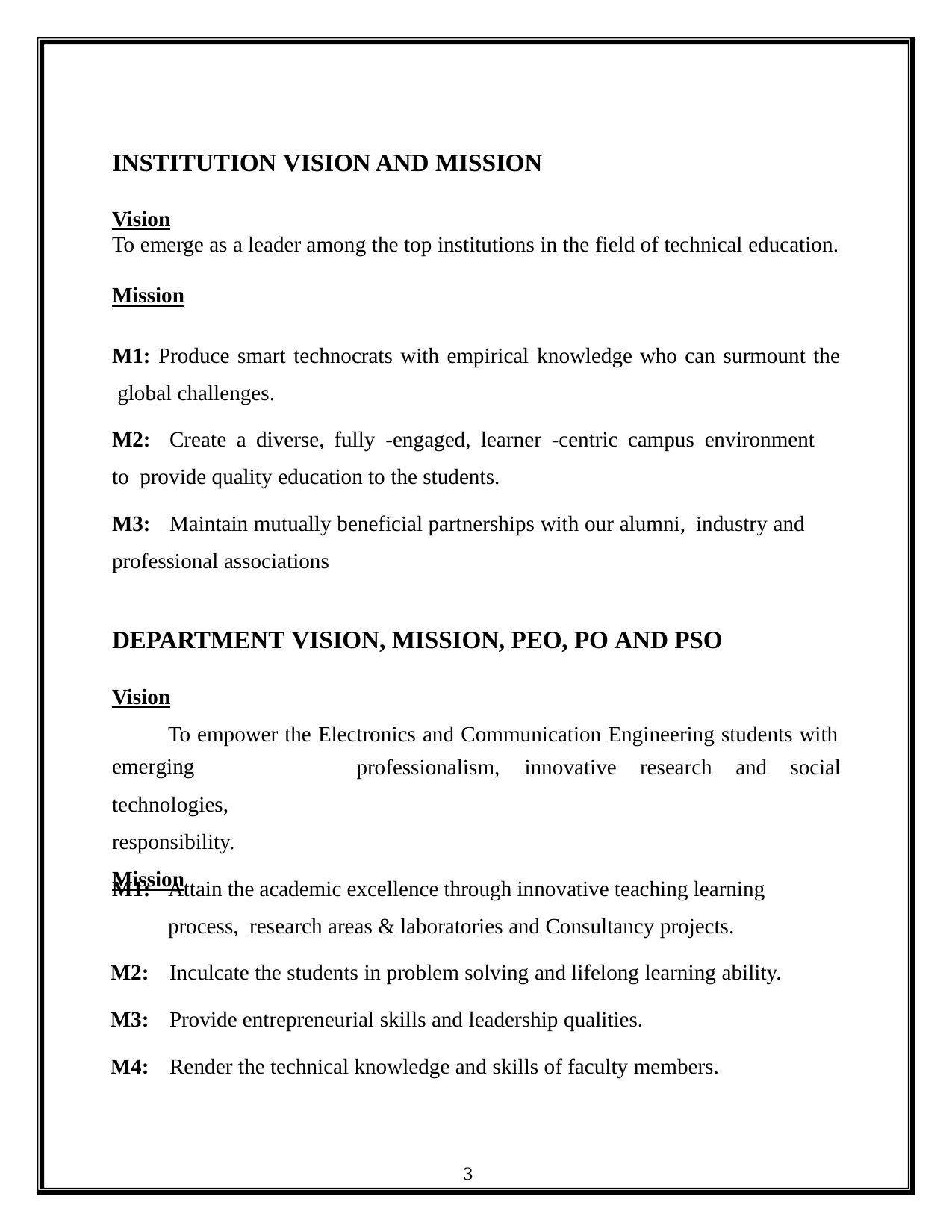

INSTITUTION VISION AND MISSION

Vision
To emerge as a leader among the top institutions in the field of technical education.

Mission

M1: Produce smart technocrats with empirical knowledge who can surmount the  global challenges.
M2:	Create a diverse, fully -engaged, learner -centric campus environment to  provide quality education to the students.
M3:	Maintain mutually beneficial partnerships with our alumni, industry and  professional associations

DEPARTMENT VISION, MISSION, PEO, PO AND PSO

Vision
To empower the Electronics and Communication Engineering students with
emerging	technologies,  responsibility.
Mission
professionalism,	innovative	research	and	social
M1:	Attain the academic excellence through innovative teaching learning process,  research areas & laboratories and Consultancy projects.
M2:	Inculcate the students in problem solving and lifelong learning ability.
M3:	Provide entrepreneurial skills and leadership qualities.
M4:	Render the technical knowledge and skills of faculty members.
3